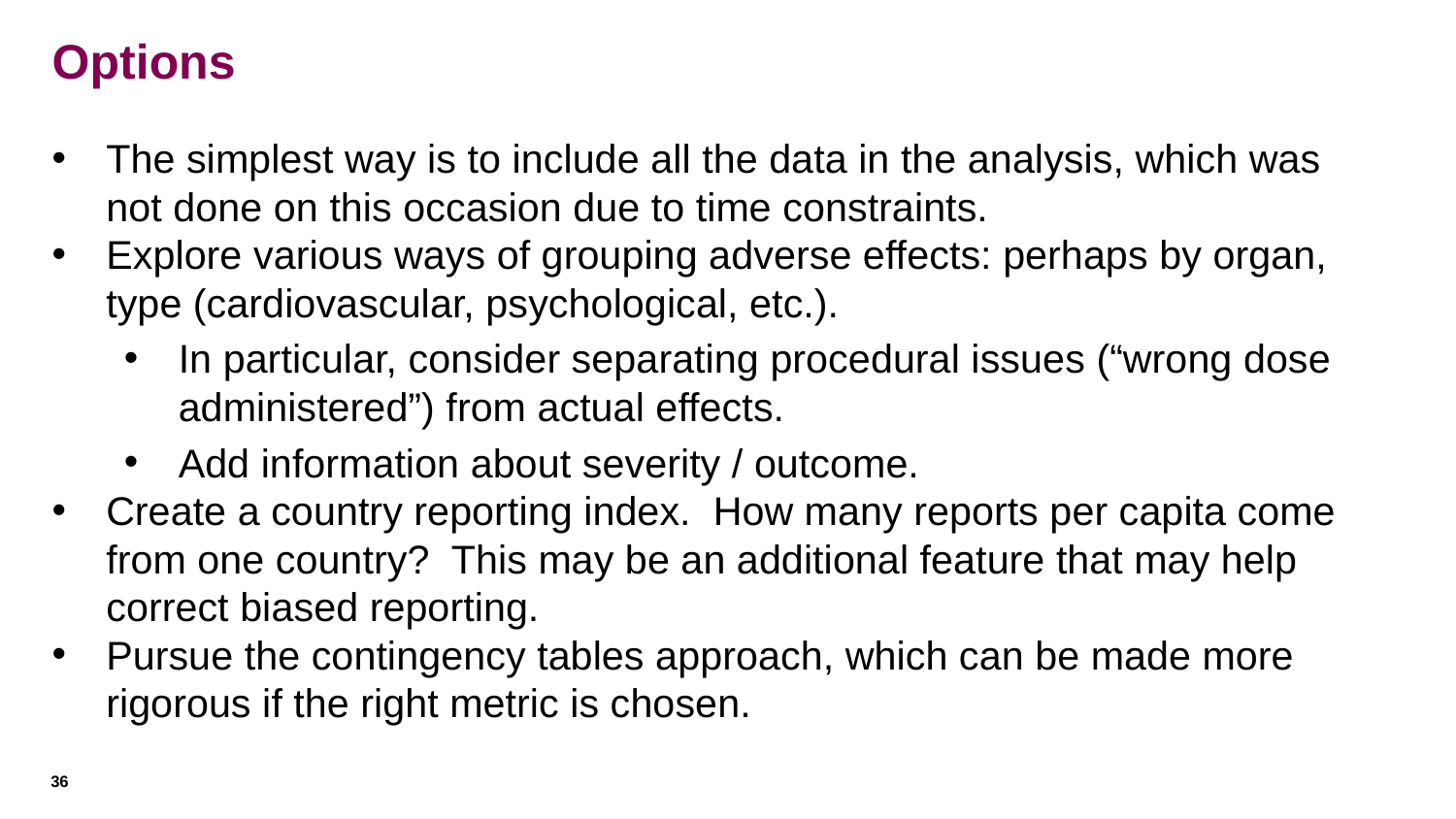

# Options
The simplest way is to include all the data in the analysis, which was not done on this occasion due to time constraints.
Explore various ways of grouping adverse effects: perhaps by organ, type (cardiovascular, psychological, etc.).
In particular, consider separating procedural issues (“wrong dose administered”) from actual effects.
Add information about severity / outcome.
Create a country reporting index.  How many reports per capita come from one country?  This may be an additional feature that may help correct biased reporting.
Pursue the contingency tables approach, which can be made more rigorous if the right metric is chosen.
36